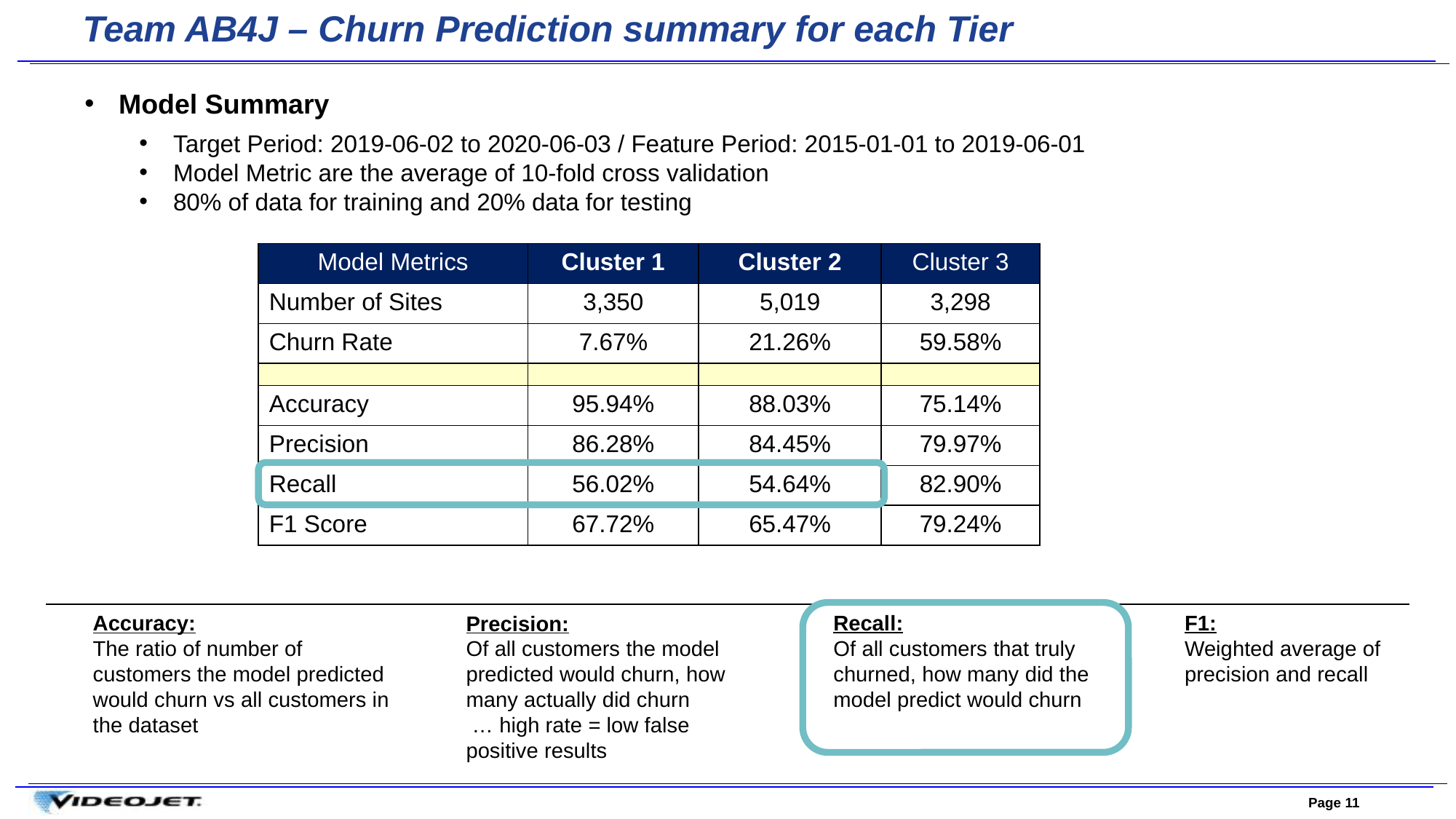

Team AB4J – Churn Prediction summary for each Tier
Model Summary

Target Period: 2019-06-02 to 2020-06-03 / Feature Period: 2015-01-01 to 2019-06-01
Model Metric are the average of 10-fold cross validation
80% of data for training and 20% data for testing

| Model Metrics | Cluster 1 | Cluster 2 | Cluster 3 |
| --- | --- | --- | --- |
| Number of Sites | 3,350 | 5,019 | 3,298 |
| Churn Rate | 7.67% | 21.26% | 59.58% |
|  |  |  |  |
| Accuracy | 95.94% | 88.03% | 75.14% |
| Precision | 86.28% | 84.45% | 79.97% |
| Recall | 56.02% | 54.64% | 82.90% |
| F1 Score | 67.72% | 65.47% | 79.24% |

F1:
Weighted average of precision and recall
Recall:
Of all customers that truly churned, how many did the model predict would churn
Accuracy:
The ratio of number of customers the model predicted would churn vs all customers in the dataset
Precision:
Of all customers the model predicted would churn, how many actually did churn
 … high rate = low false positive results